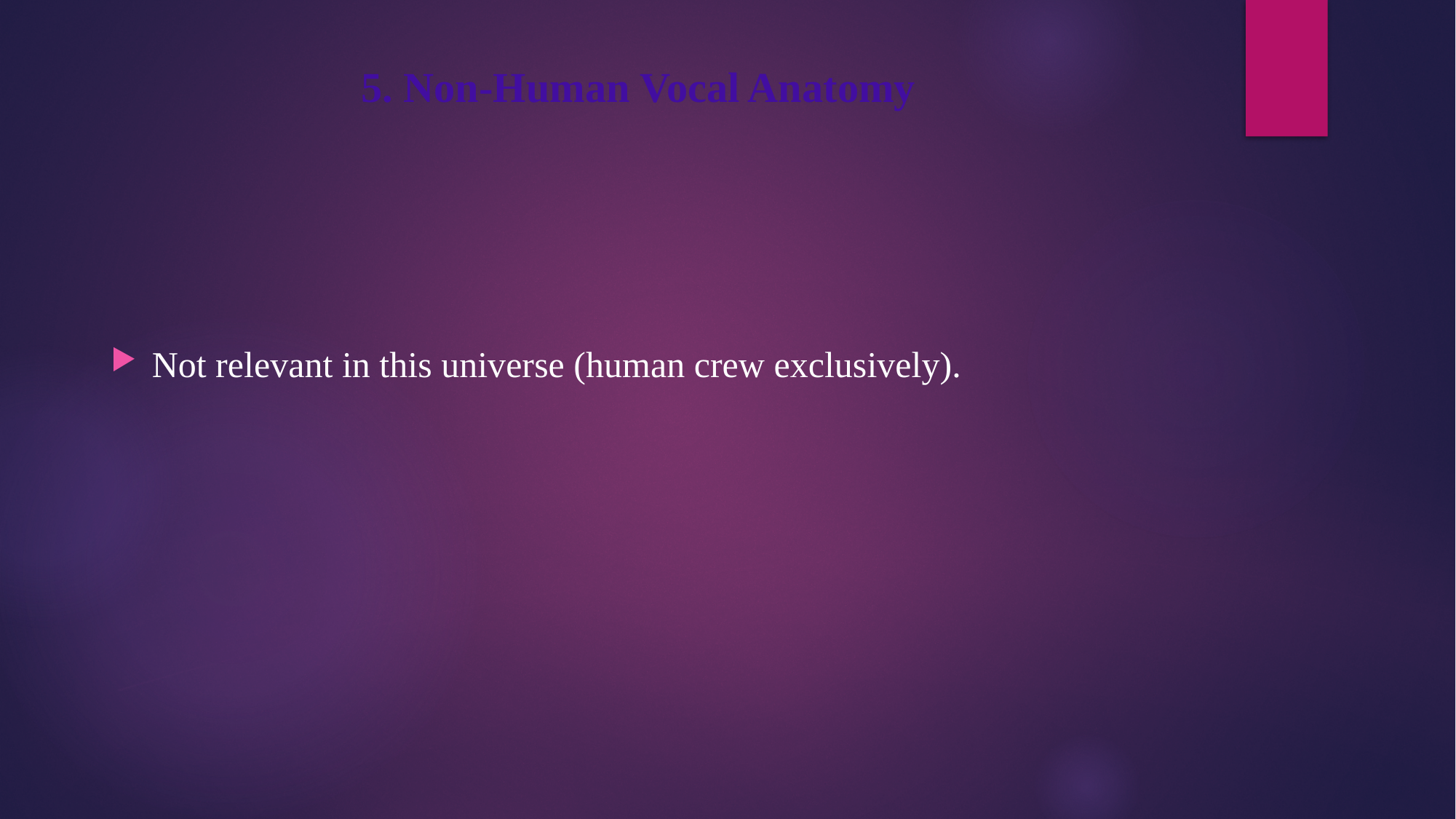

# 5. Non-Human Vocal Anatomy

Not relevant in this universe (human crew exclusively).